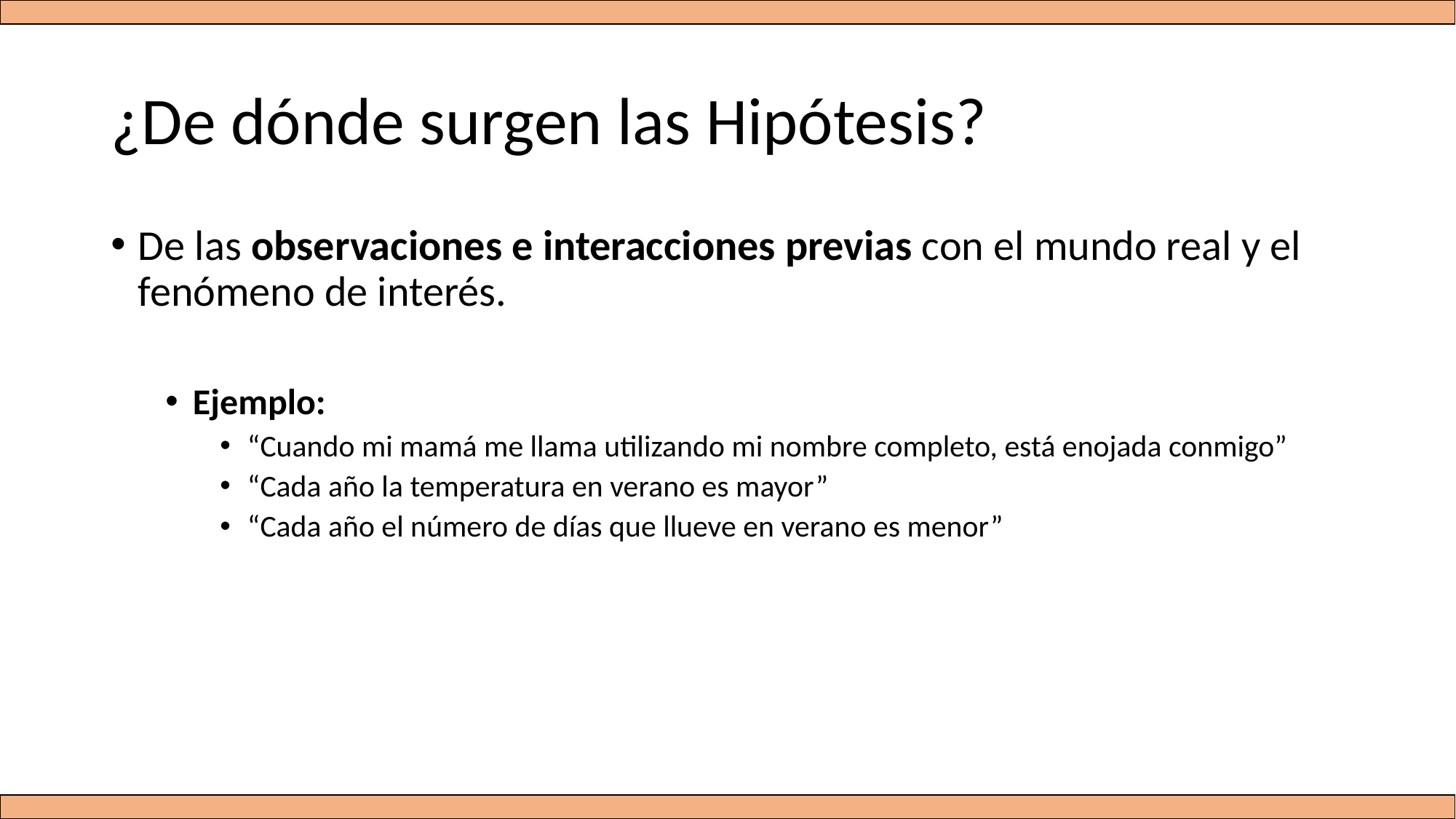

# ¿De dónde surgen las Hipótesis?
De las observaciones e interacciones previas con el mundo real y el fenómeno de interés.

Ejemplo:
“Cuando mi mamá me llama utilizando mi nombre completo, está enojada conmigo”
“Cada año la temperatura en verano es mayor”
“Cada año el número de días que llueve en verano es menor”